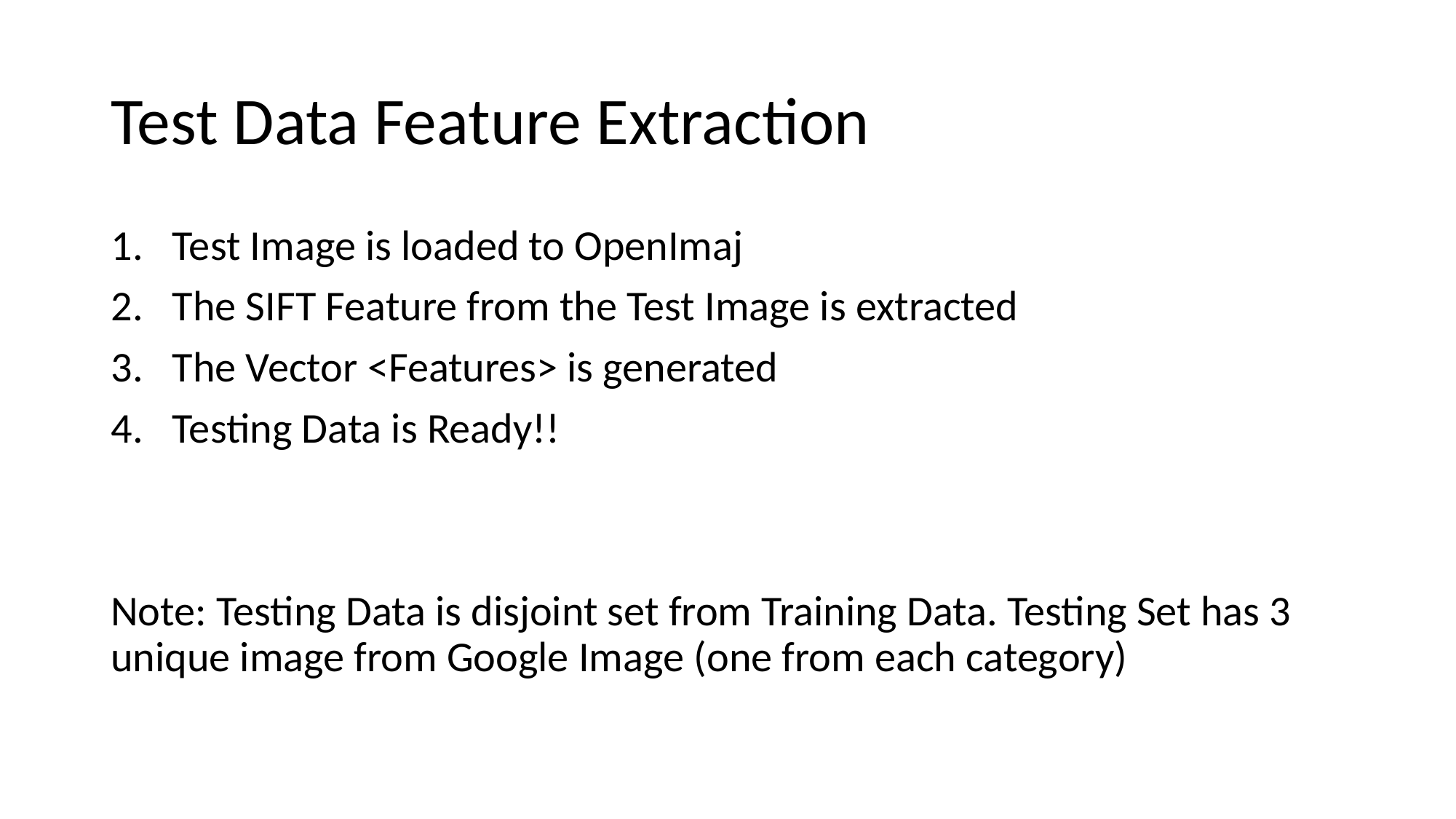

# Test Data Feature Extraction
Test Image is loaded to OpenImaj
The SIFT Feature from the Test Image is extracted
The Vector <Features> is generated
Testing Data is Ready!!

Note: Testing Data is disjoint set from Training Data. Testing Set has 3 unique image from Google Image (one from each category)